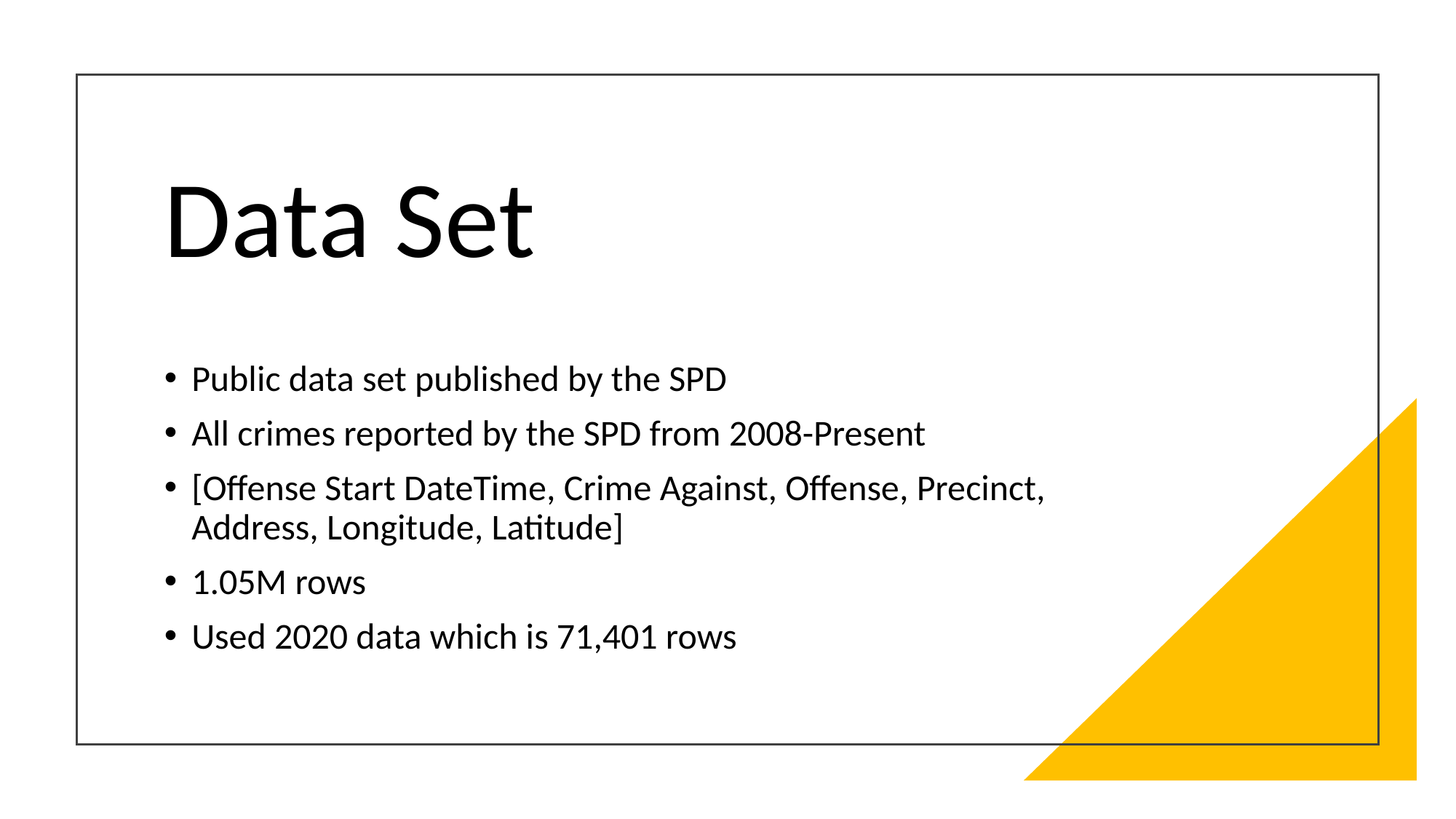

# Data Set
Public data set published by the SPD
All crimes reported by the SPD from 2008-Present
[Offense Start DateTime, Crime Against, Offense, Precinct, Address, Longitude, Latitude]
1.05M rows
Used 2020 data which is 71,401 rows